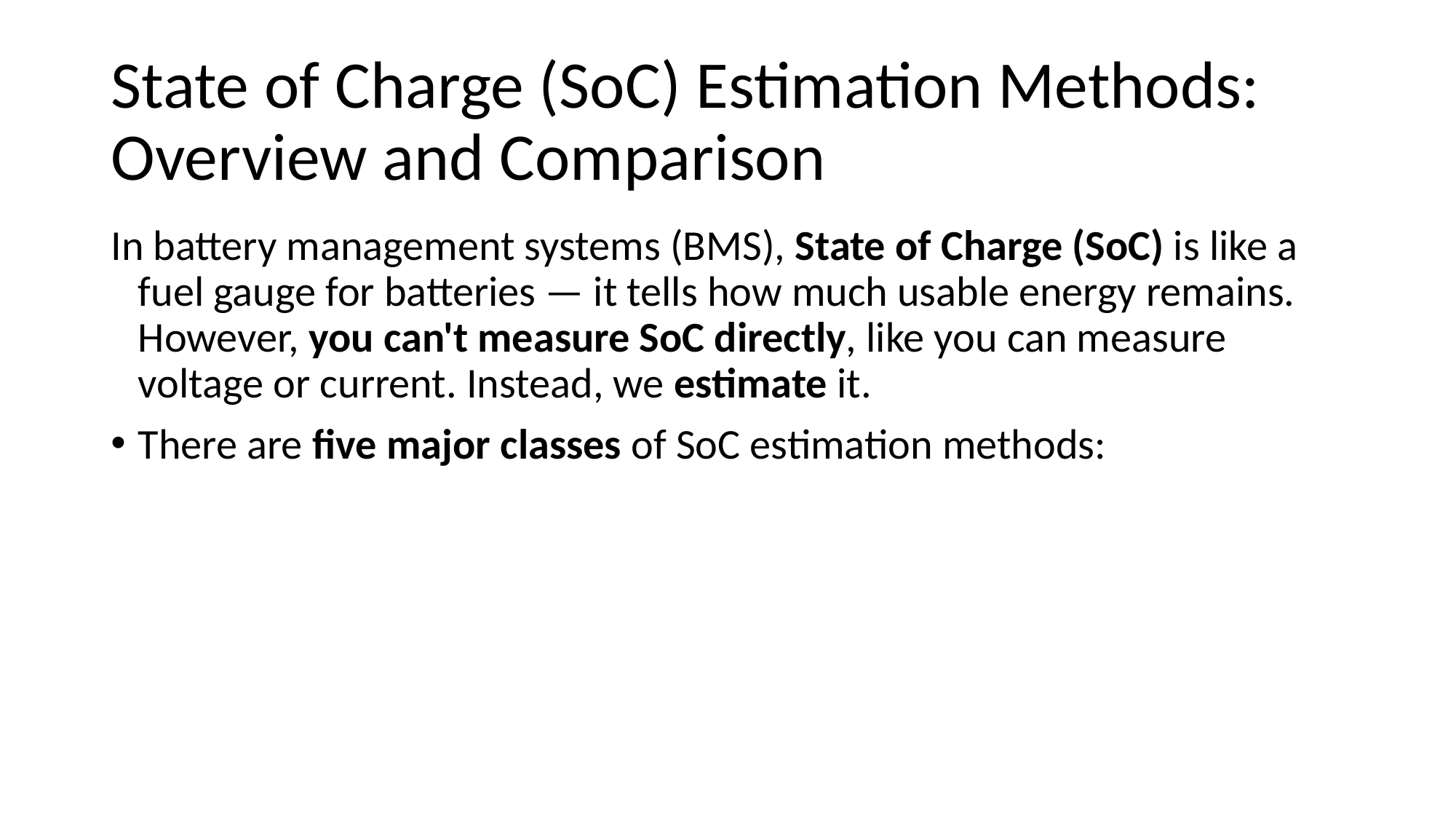

# State of Charge (SoC) Estimation Methods: Overview and Comparison
In battery management systems (BMS), State of Charge (SoC) is like a fuel gauge for batteries — it tells how much usable energy remains.
However, you can't measure SoC directly, like you can measure voltage or current. Instead, we estimate it.
There are five major classes of SoC estimation methods: